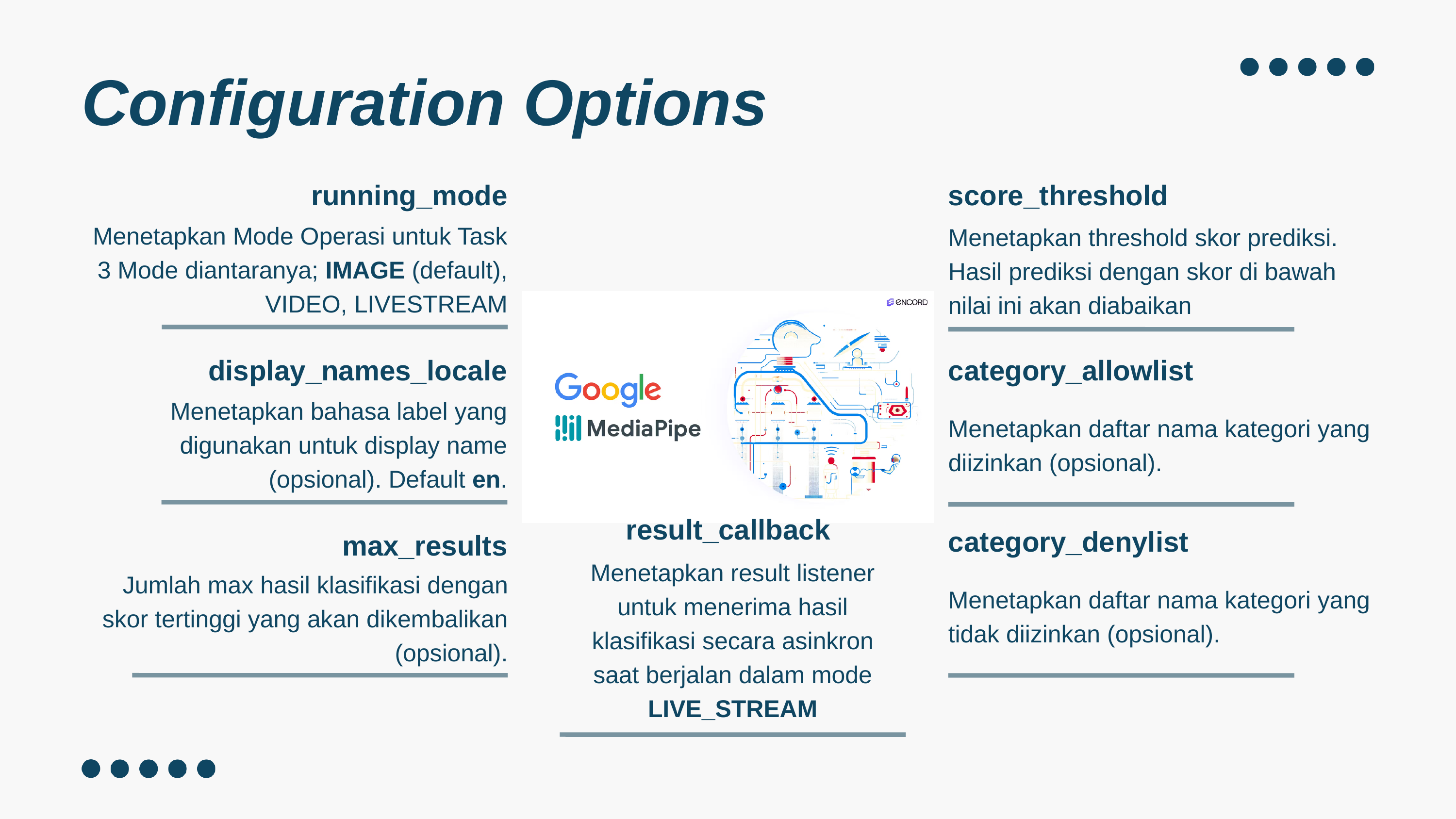

Configuration Options

running_mode
score_threshold
Menetapkan Mode Operasi untuk Task
3 Mode diantaranya; IMAGE (default), VIDEO, LIVESTREAM
Menetapkan threshold skor prediksi. Hasil prediksi dengan skor di bawah nilai ini akan diabaikan

display_names_locale
category_allowlist
Menetapkan bahasa label yang digunakan untuk display name (opsional). Default en.
Menetapkan daftar nama kategori yang diizinkan (opsional).

result_callback
category_denylist
max_results
Menetapkan result listener untuk menerima hasil klasifikasi secara asinkron saat berjalan dalam mode LIVE_STREAM
Jumlah max hasil klasifikasi dengan skor tertinggi yang akan dikembalikan (opsional).
Menetapkan daftar nama kategori yang tidak diizinkan (opsional).